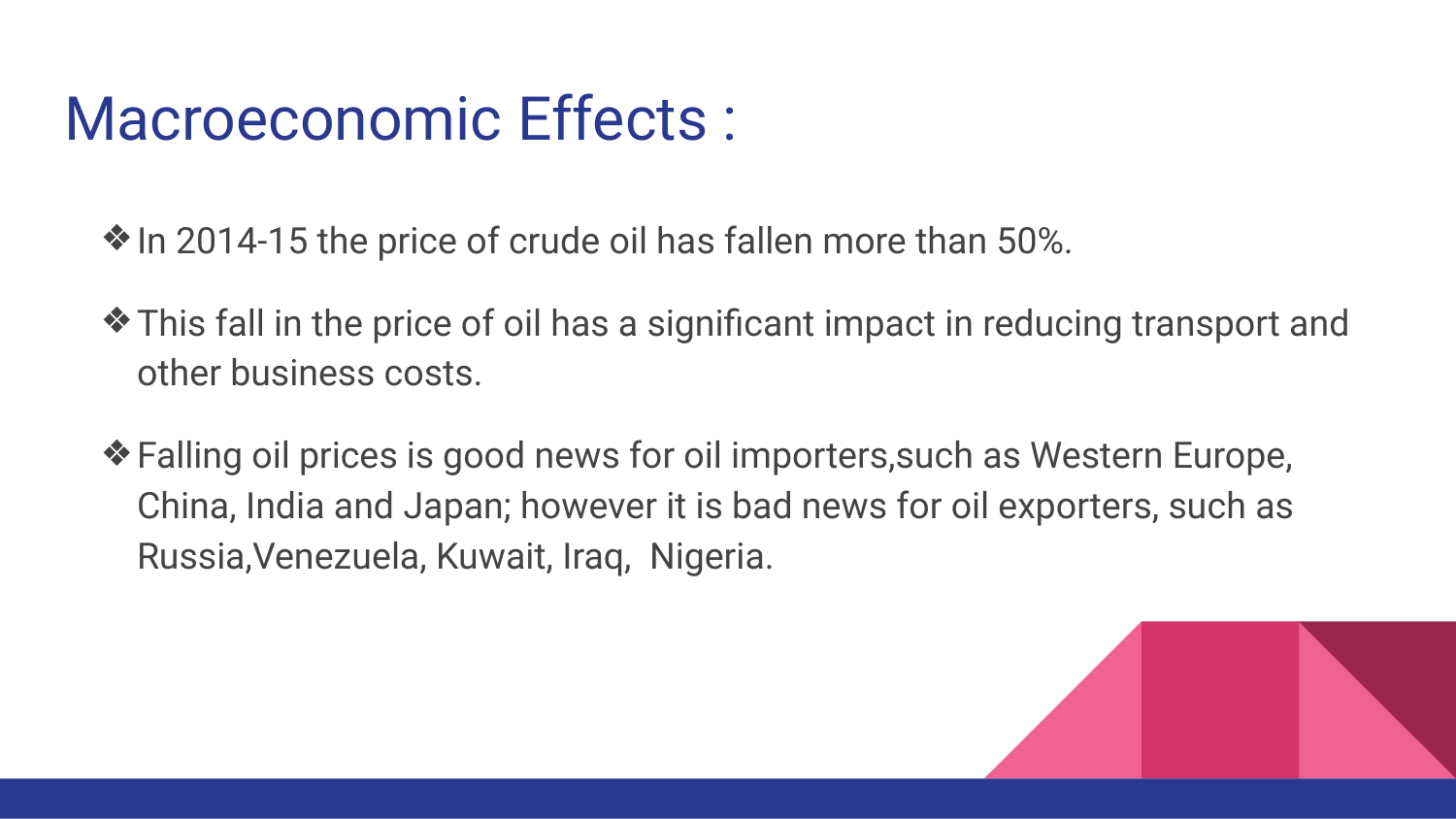

# Macroeconomic Effects :
In 2014-15 the price of crude oil has fallen more than 50%.
This fall in the price of oil has a significant impact in reducing transport and other business costs.
Falling oil prices is good news for oil importers,such as Western Europe, China, India and Japan; however it is bad news for oil exporters, such as Russia,Venezuela, Kuwait, Iraq,  Nigeria.